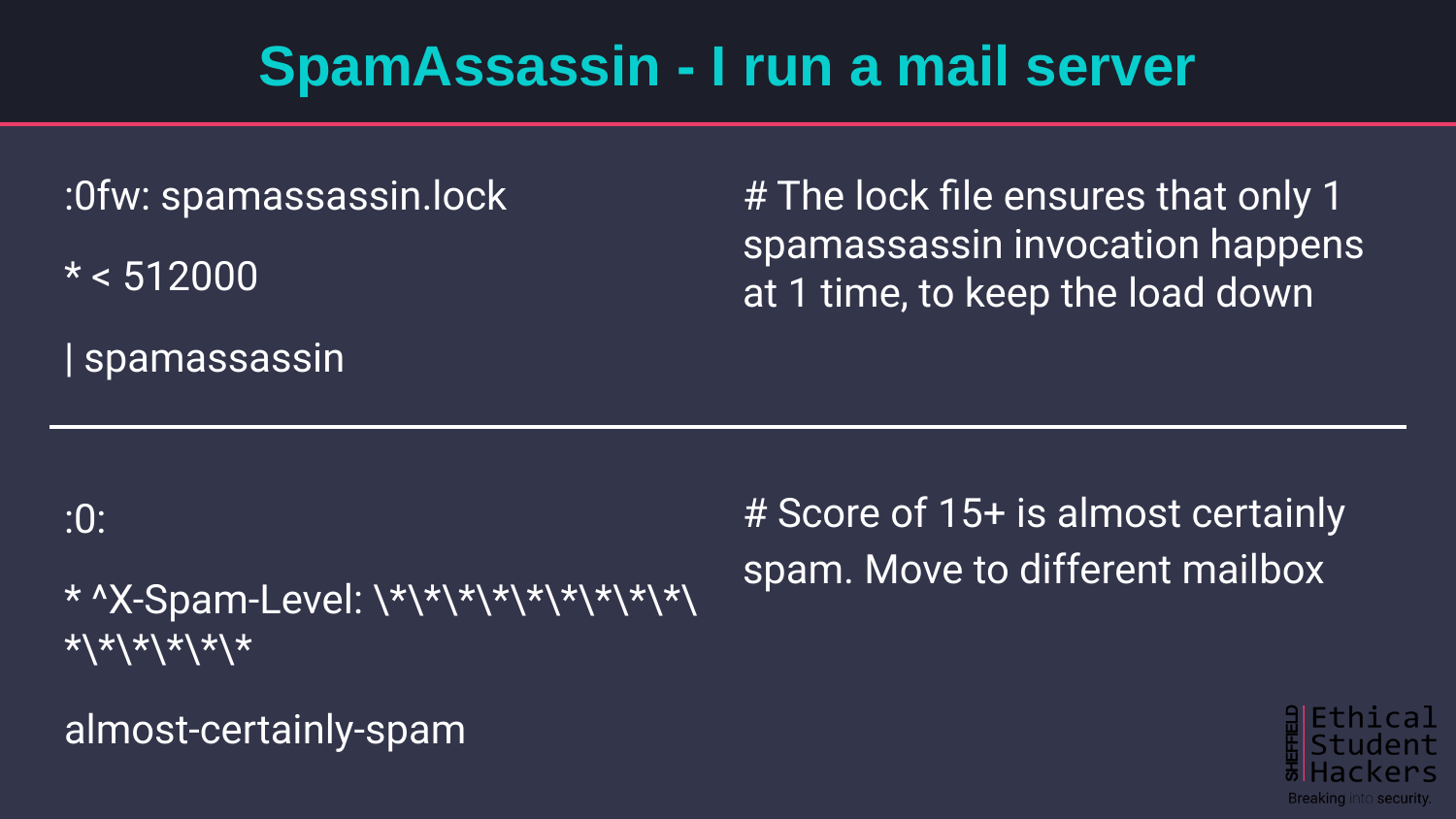

# SpamAssassin - I run a mail server
:0fw: spamassassin.lock
* < 512000
| spamassassin

:0:
* ^X-Spam-Level: \*\*\*\*\*\*\*\*\*\*\*\*\*\*\*
almost-certainly-spam

# The lock file ensures that only 1 spamassassin invocation happens at 1 time, to keep the load down

# Score of 15+ is almost certainly spam. Move to different mailbox